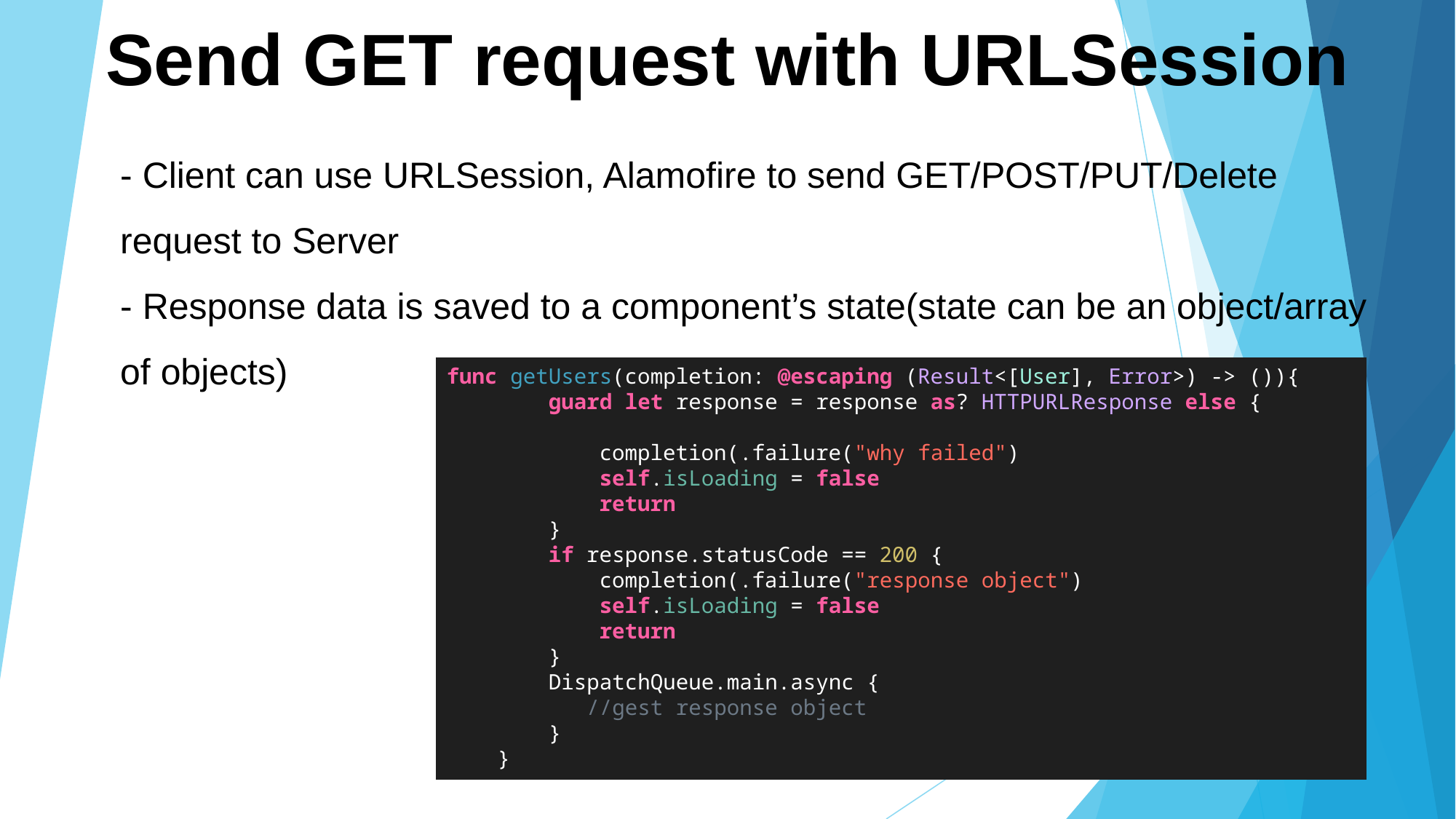

Send GET request with URLSession
- Client can use URLSession, Alamofire to send GET/POST/PUT/Delete request to Server
- Response data is saved to a component’s state(state can be an object/array of objects)
func getUsers(completion: @escaping (Result<[User], Error>) -> ()){
        guard let response = response as? HTTPURLResponse else {

            completion(.failure("why failed")
            self.isLoading = false
            return
        }
        if response.statusCode == 200 {
            completion(.failure("response object")
            self.isLoading = false
            return
        }
        DispatchQueue.main.async {
           //gest response object
        }
    }